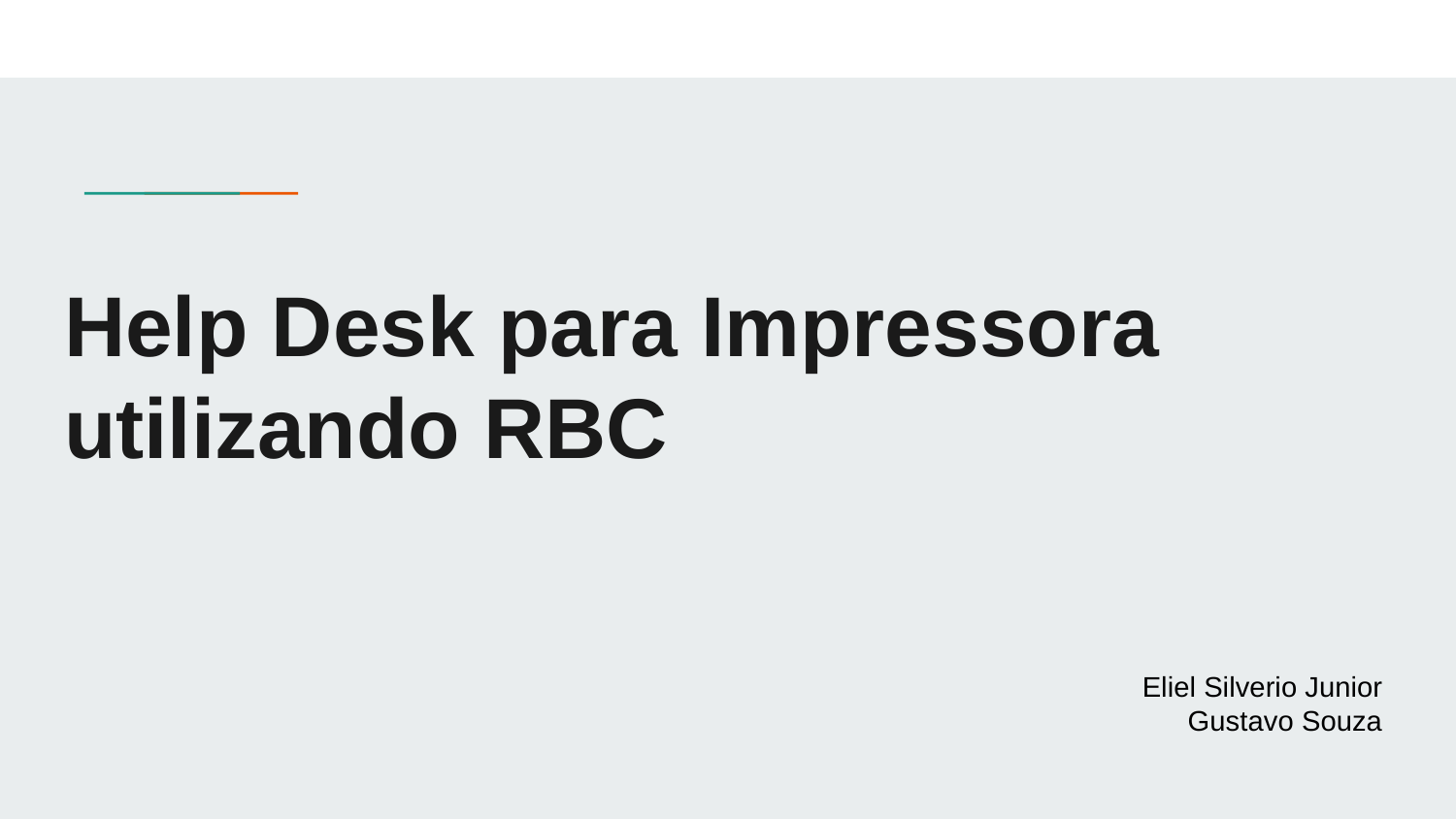

# Help Desk para Impressora utilizando RBC
Eliel Silverio Junior
Gustavo Souza